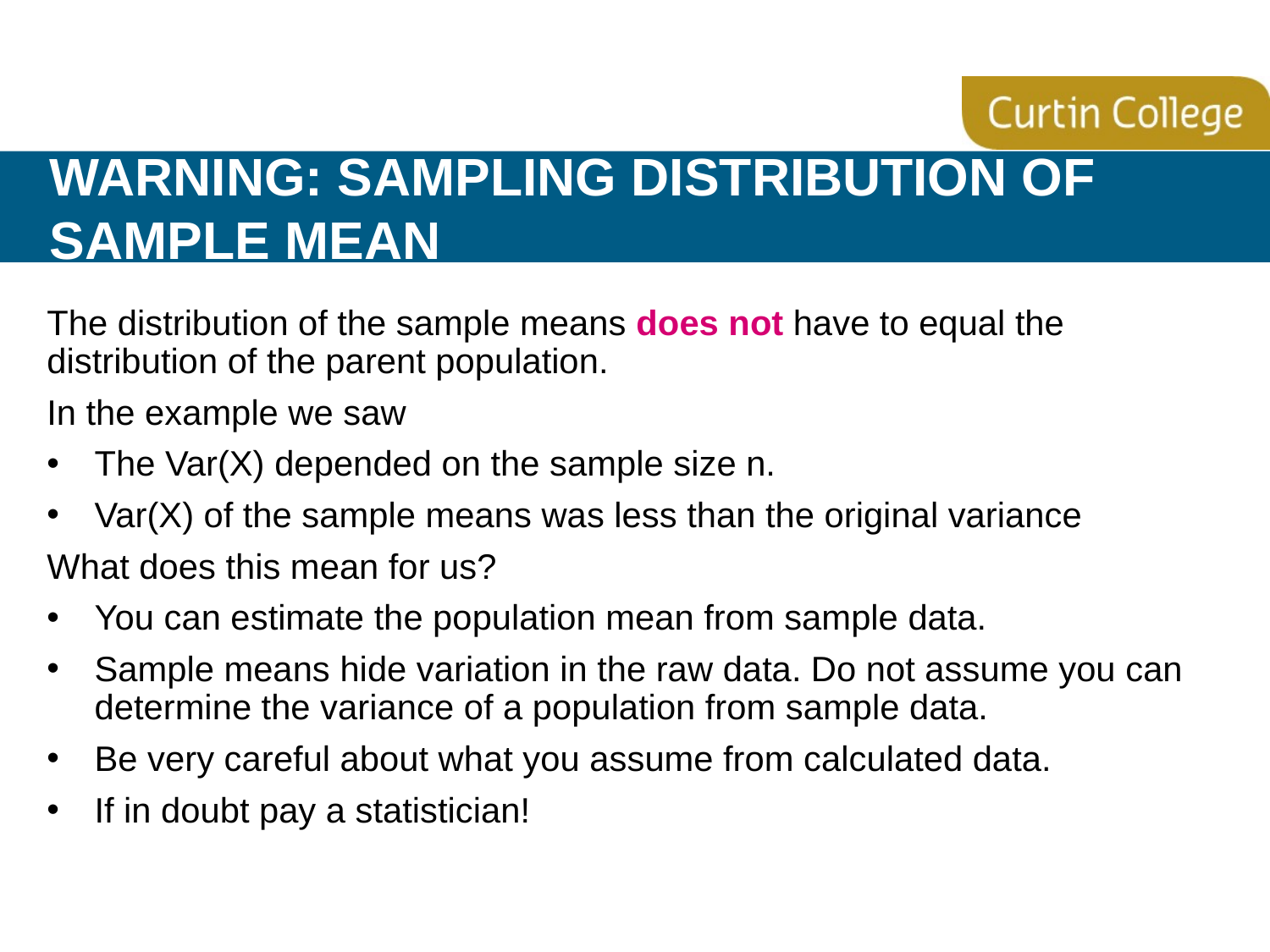

# WARNING: Sampling distribution of  sample mean
The distribution of the sample means does not have to equal the distribution of the parent population.
In the example we saw
The Var(X) depended on the sample size n.
Var(X) of the sample means was less than the original variance
What does this mean for us?
You can estimate the population mean from sample data.
Sample means hide variation in the raw data. Do not assume you can determine the variance of a population from sample data.
Be very careful about what you assume from calculated data.
If in doubt pay a statistician!